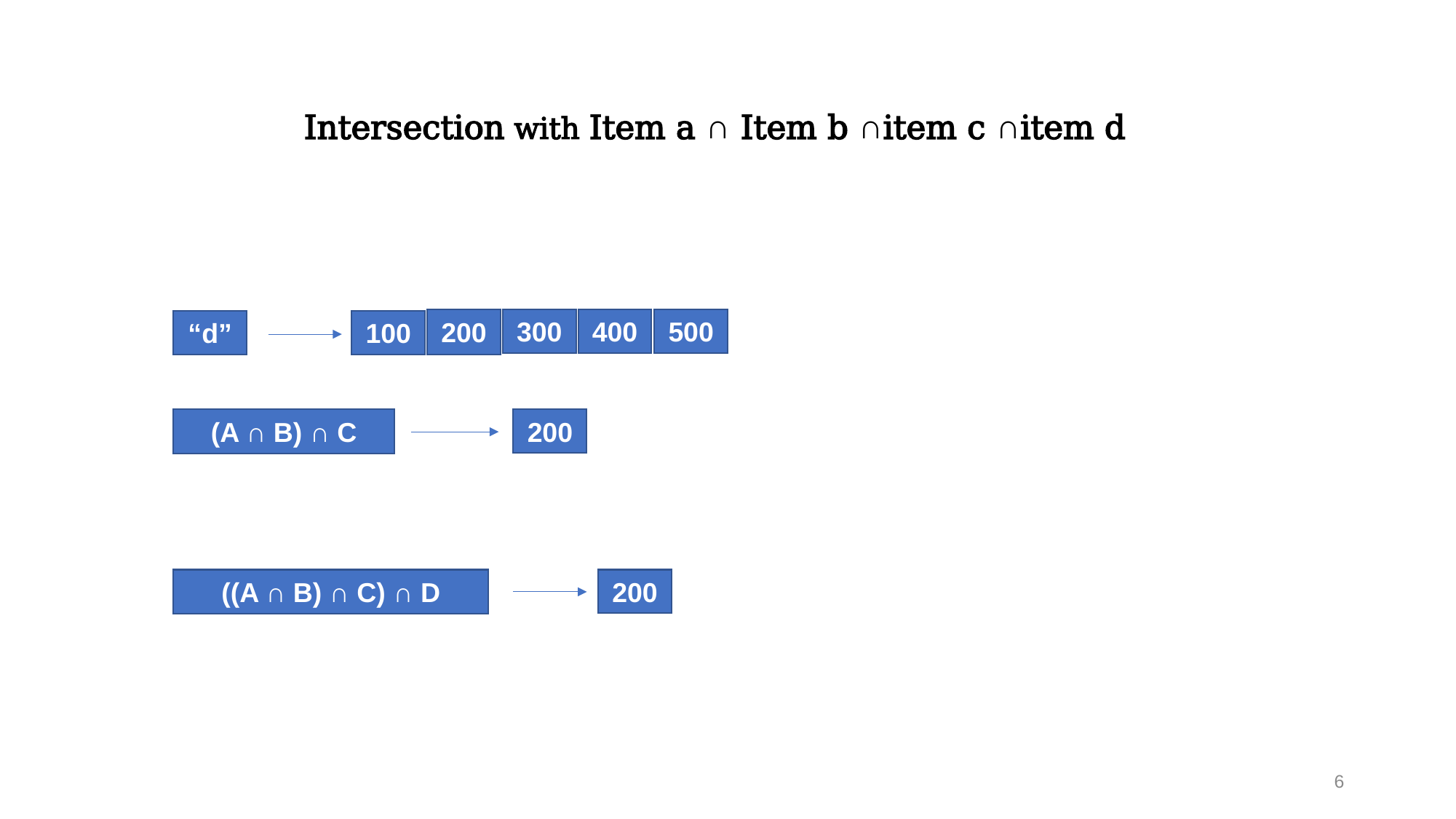

# Intersection with Item a ∩ Item b ∩item c ∩item d
500
400
200
300
100
“d”
(A ∩ B) ∩ C
200
((A ∩ B) ∩ C) ∩ D
200
6